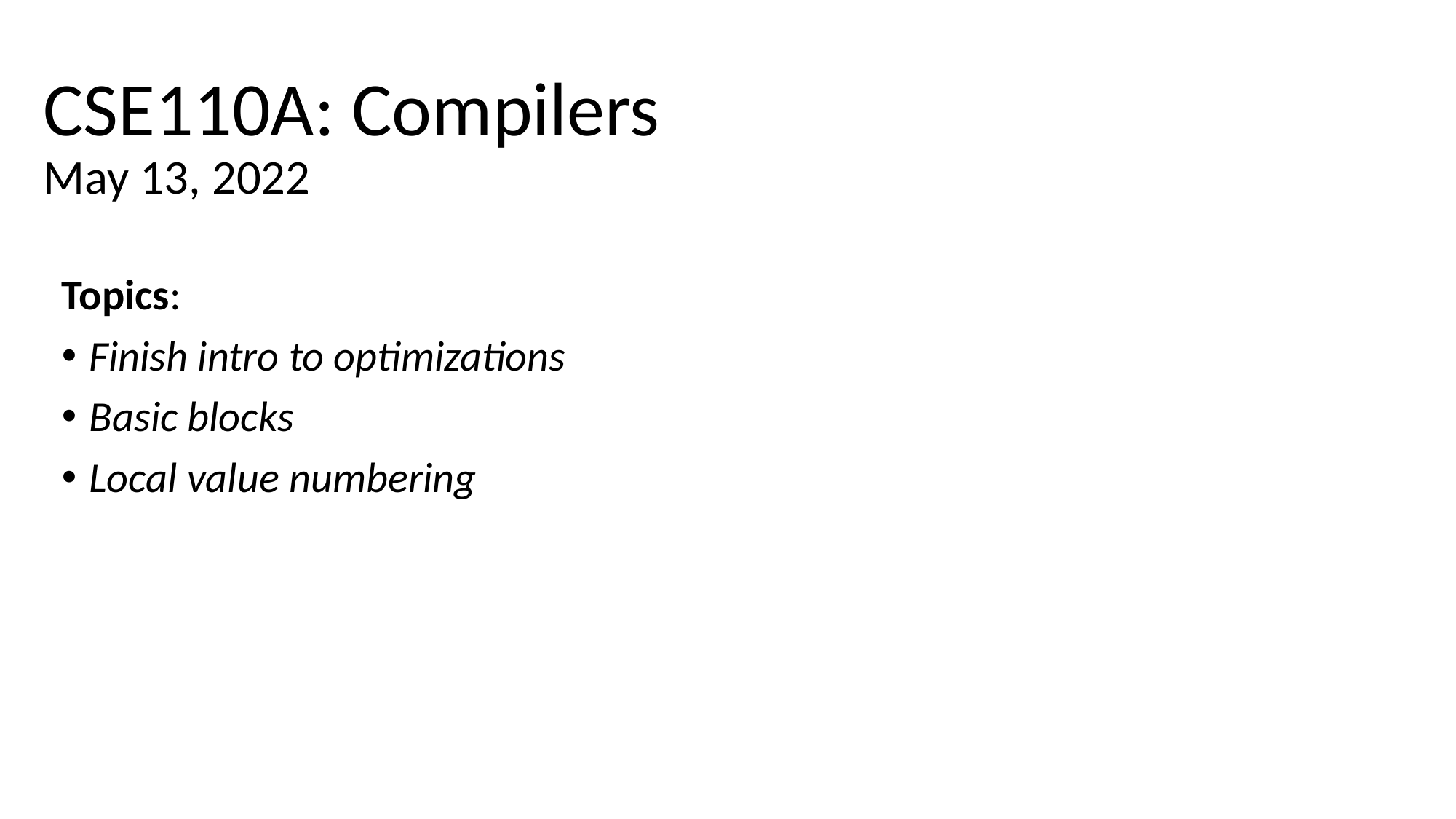

# CSE110A: Compilers May 13, 2022
Topics:
Finish intro to optimizations
Basic blocks
Local value numbering